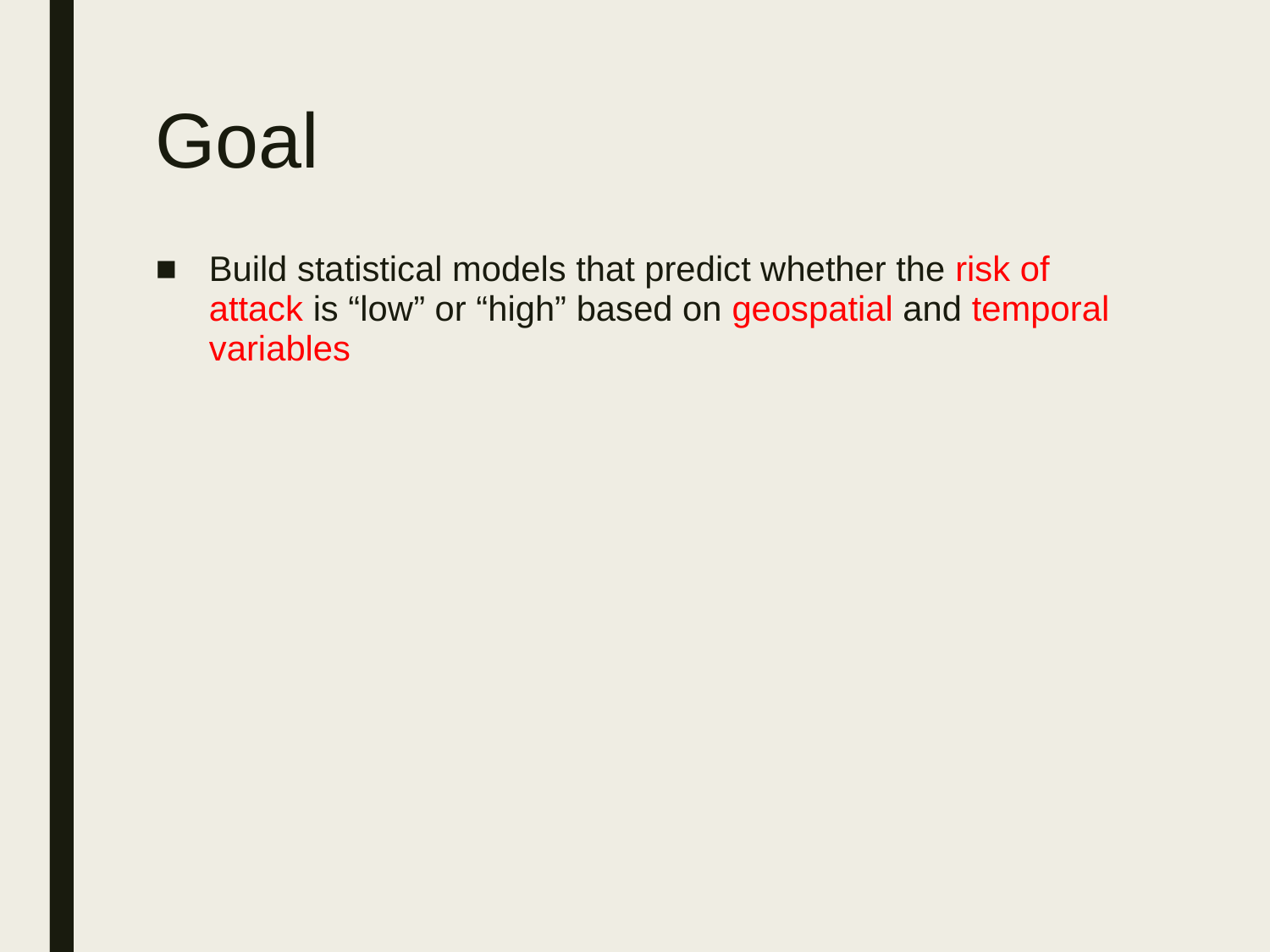

# Goal
Build statistical models that predict whether the risk of attack is “low” or “high” based on geospatial and temporal variables